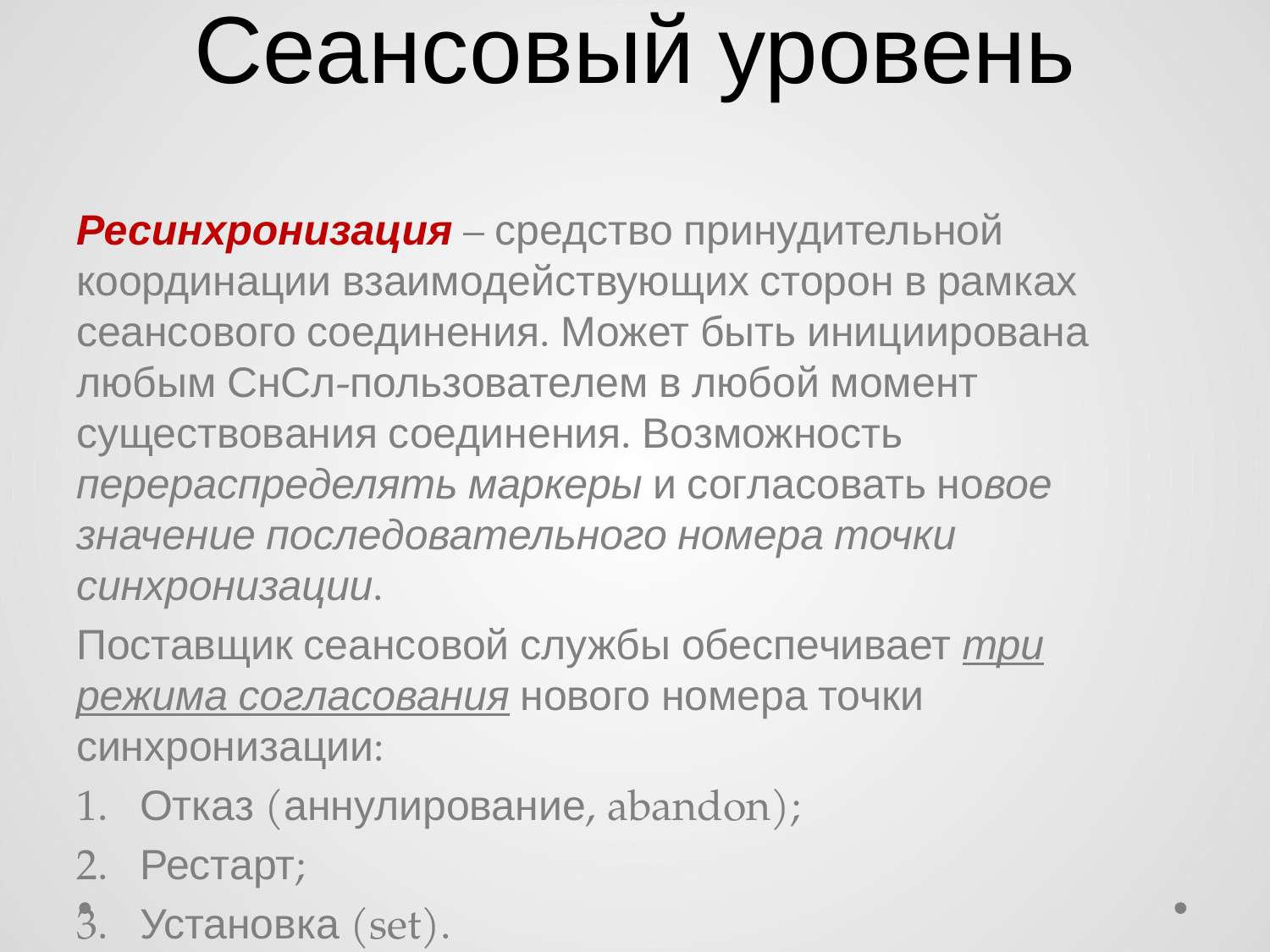

# Сеансовый уровень
Ресинхронизация – средство принудительной координации взаимодействующих сторон в рамках сеансового соединения. Может быть инициирована любым СнСл-пользователем в любой момент существования соединения. Возможность перераспределять маркеры и согласовать новое значение последовательного номера точки синхронизации.
Поставщик сеансовой службы обеспечивает три режима согласования нового номера точки синхронизации:
Отказ (аннулирование, abandon);
Рестарт;
Установка (set).